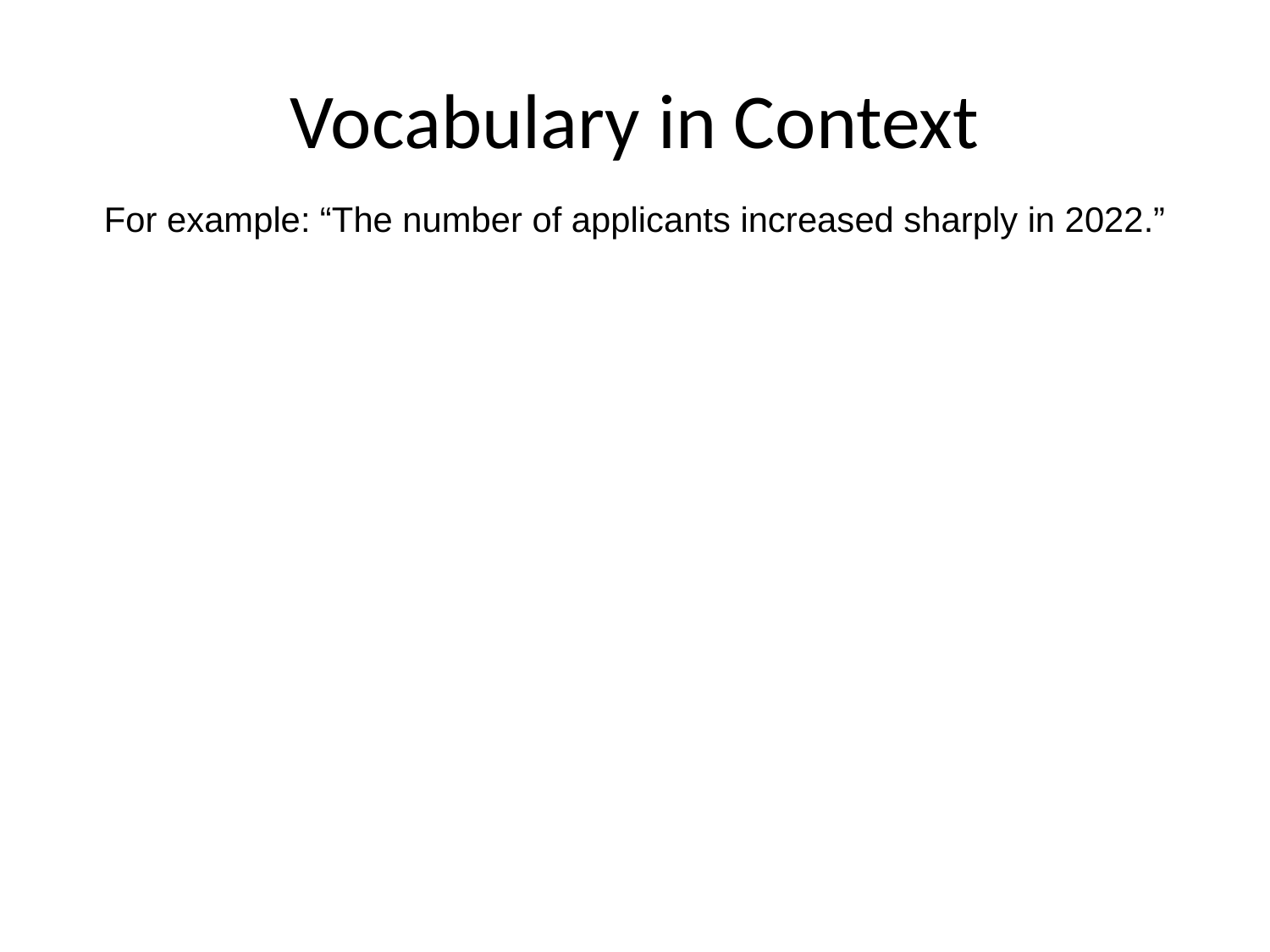

# Vocabulary in Context
For example: “The number of applicants increased sharply in 2022.”